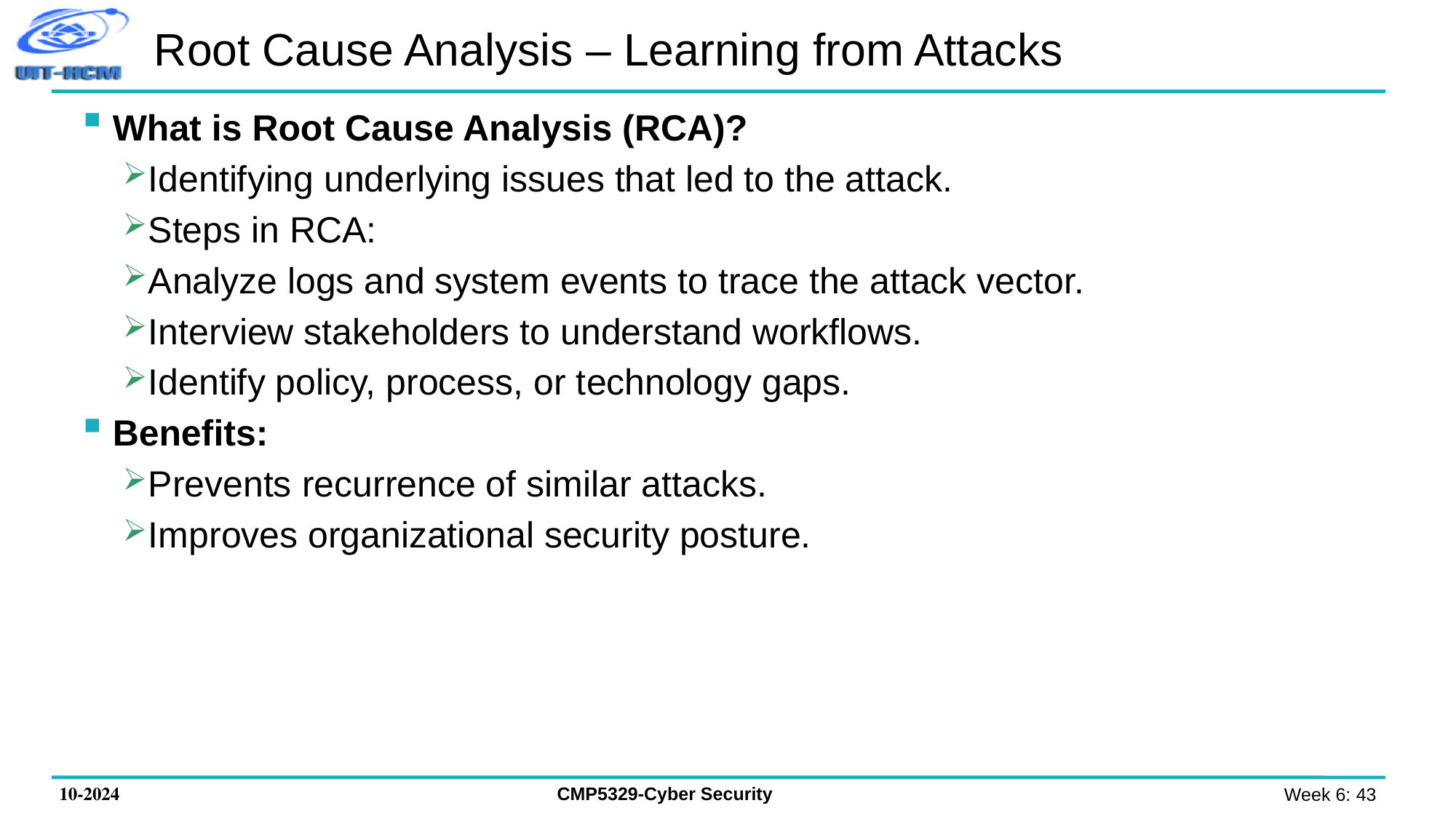

# Root Cause Analysis – Learning from Attacks
What is Root Cause Analysis (RCA)?
Identifying underlying issues that led to the attack.
Steps in RCA:
Analyze logs and system events to trace the attack vector.
Interview stakeholders to understand workflows.
Identify policy, process, or technology gaps.
Benefits:
Prevents recurrence of similar attacks.
Improves organizational security posture.